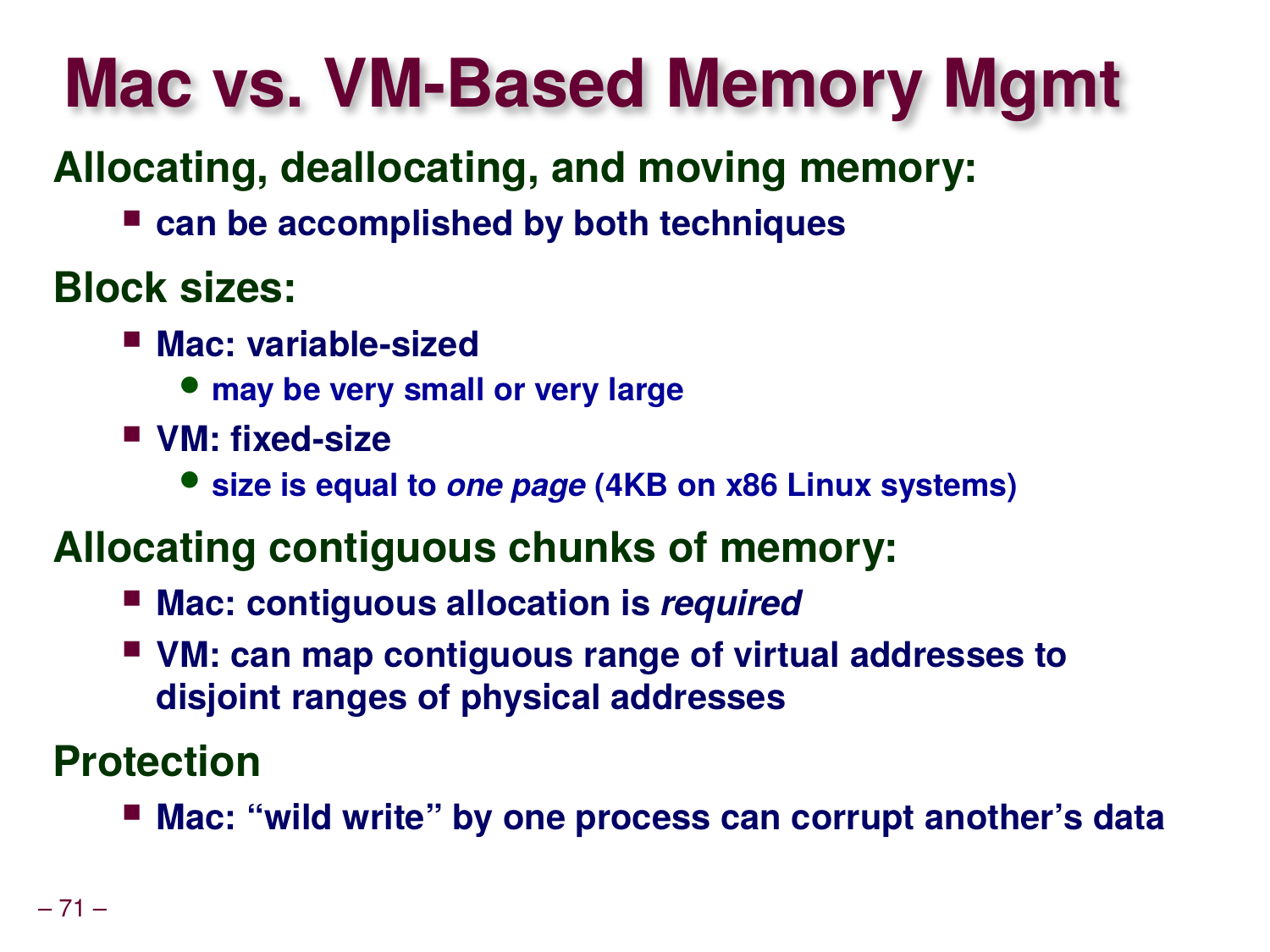

# Mac vs. VM-Based Memory Mgmt
Allocating, deallocating, and moving memory:
can be accomplished by both techniques
Block sizes:
Mac: variable-sized
may be very small or very large
VM: fixed-size
size is equal to one page (4KB on x86 Linux systems)
Allocating contiguous chunks of memory:
Mac: contiguous allocation is required
VM: can map contiguous range of virtual addresses to disjoint ranges of physical addresses
Protection
Mac: “wild write” by one process can corrupt another’s data